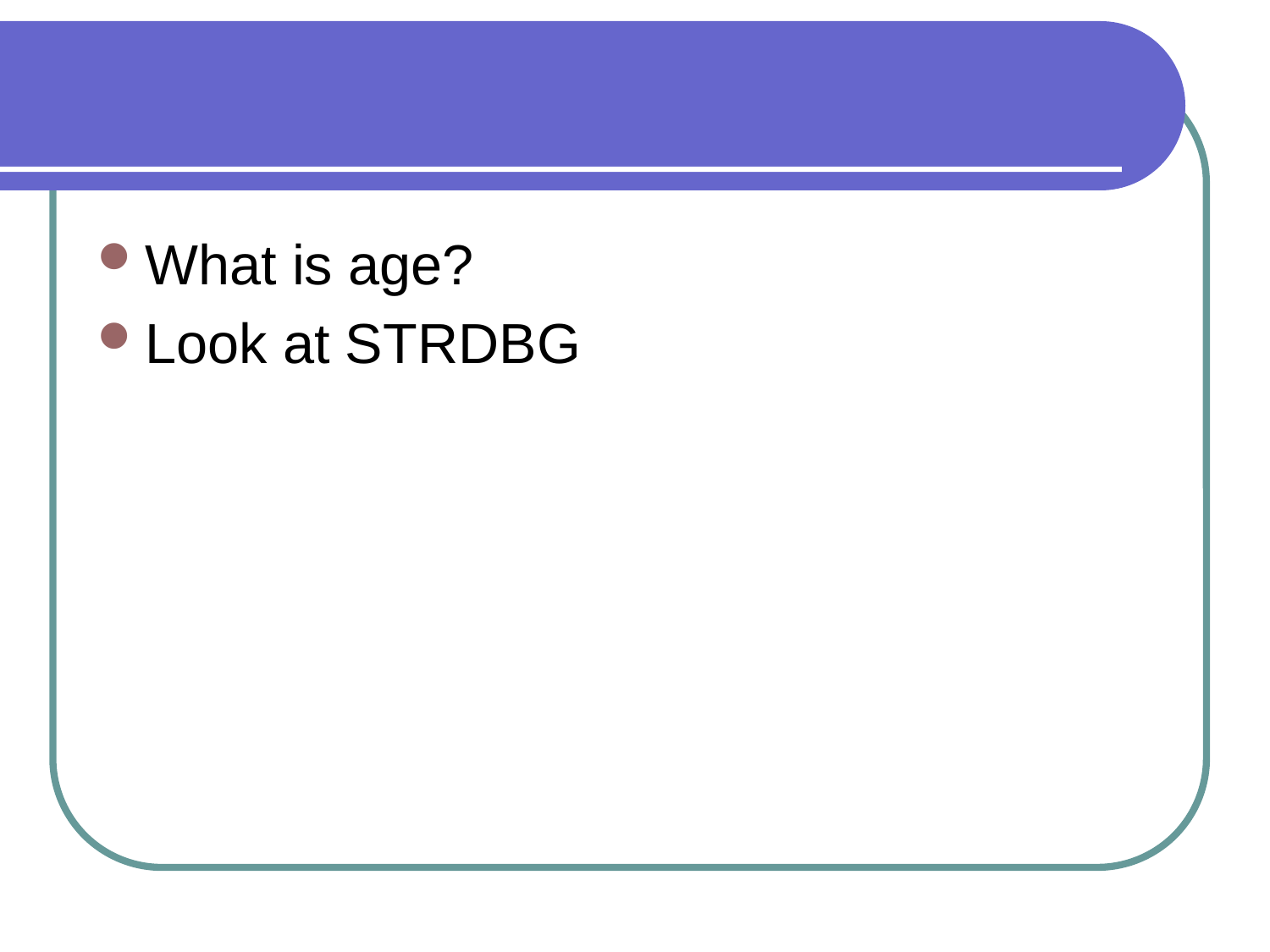

#
What is age?
Look at STRDBG